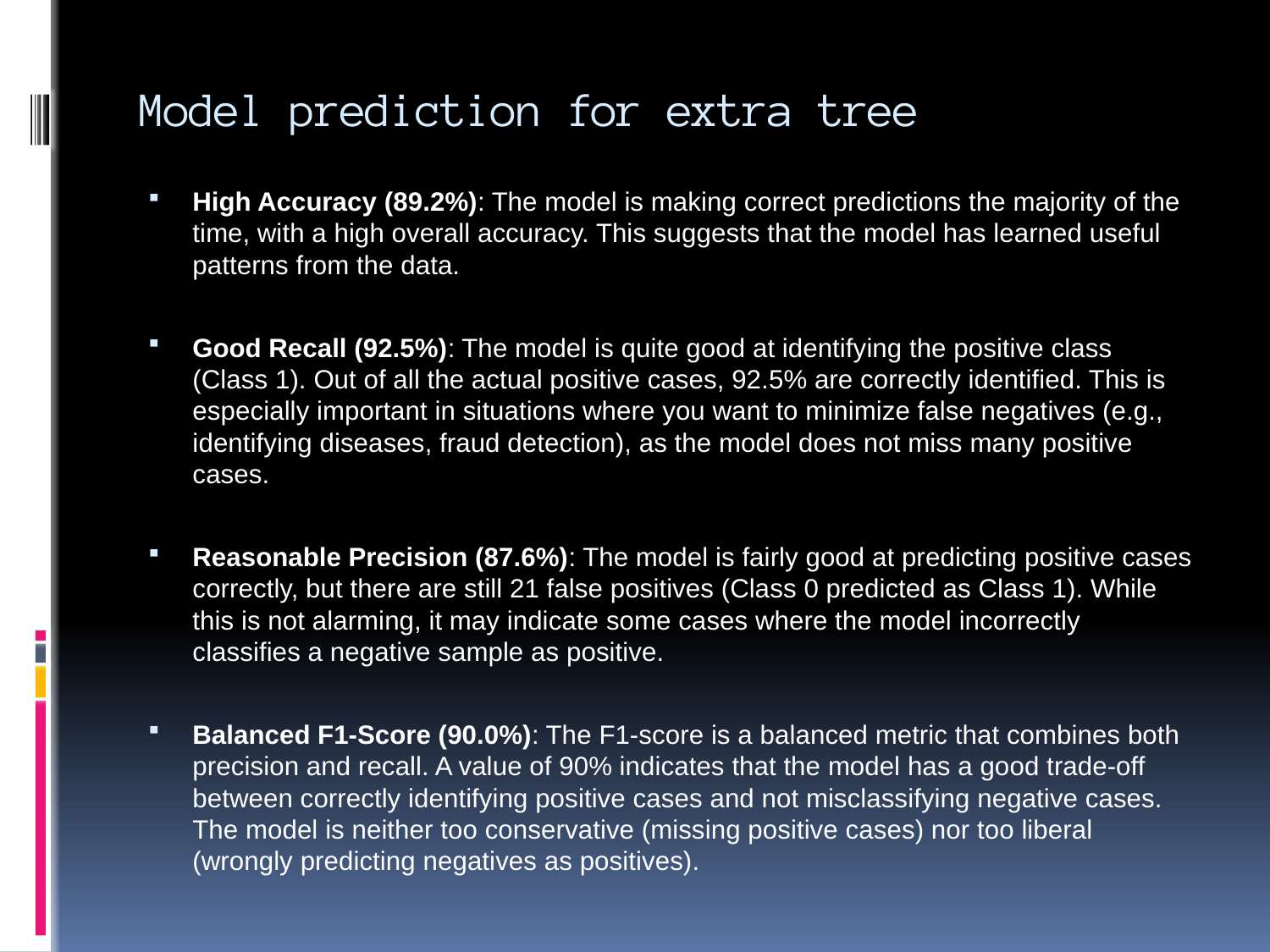

# Model prediction for extra tree
High Accuracy (89.2%): The model is making correct predictions the majority of the time, with a high overall accuracy. This suggests that the model has learned useful patterns from the data.

Good Recall (92.5%): The model is quite good at identifying the positive class (Class 1). Out of all the actual positive cases, 92.5% are correctly identified. This is especially important in situations where you want to minimize false negatives (e.g., identifying diseases, fraud detection), as the model does not miss many positive cases.

Reasonable Precision (87.6%): The model is fairly good at predicting positive cases correctly, but there are still 21 false positives (Class 0 predicted as Class 1). While this is not alarming, it may indicate some cases where the model incorrectly classifies a negative sample as positive.

Balanced F1-Score (90.0%): The F1-score is a balanced metric that combines both precision and recall. A value of 90% indicates that the model has a good trade-off between correctly identifying positive cases and not misclassifying negative cases. The model is neither too conservative (missing positive cases) nor too liberal (wrongly predicting negatives as positives).